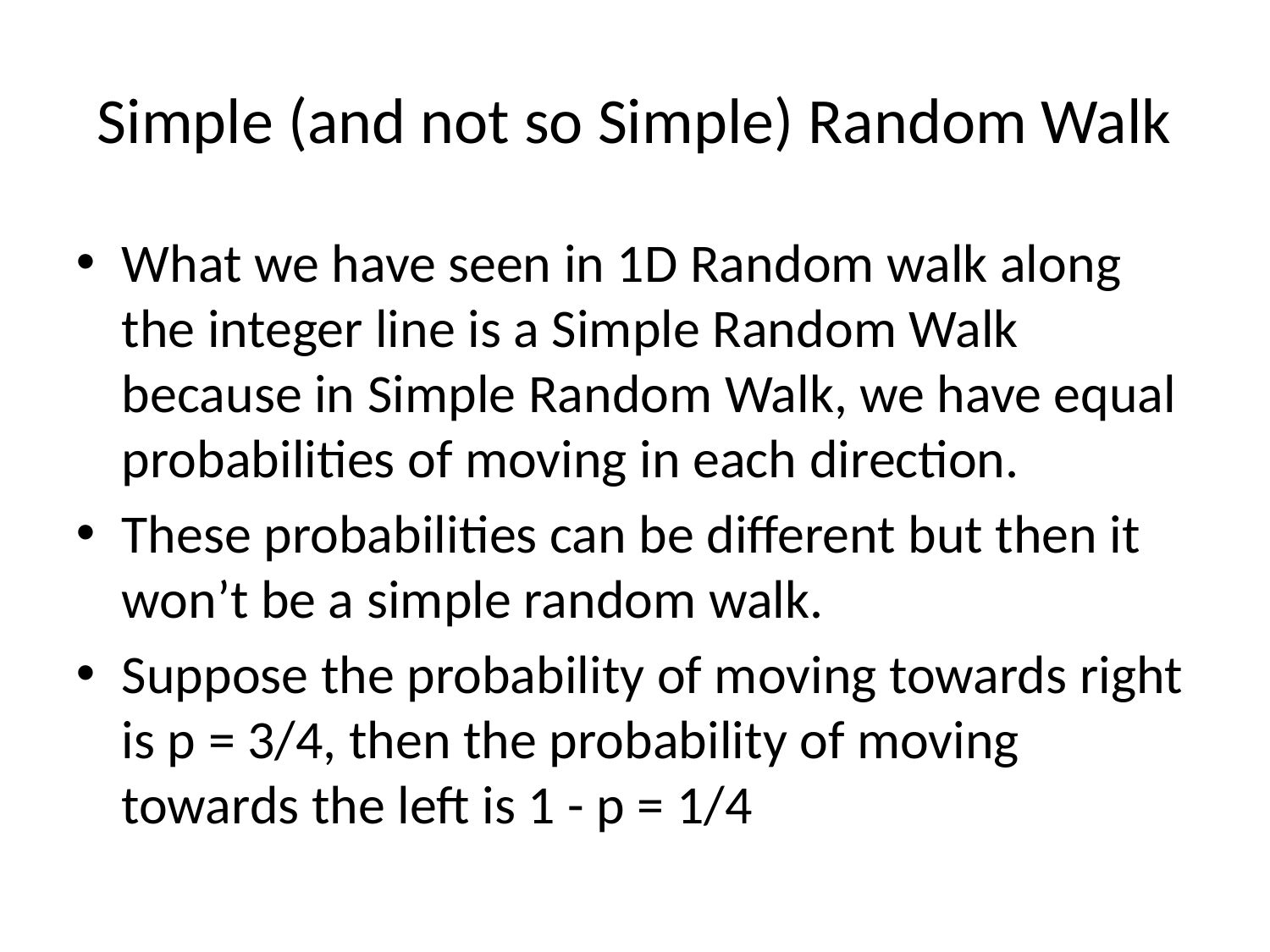

Simple (and not so Simple) Random Walk
What we have seen in 1D Random walk along the integer line is a Simple Random Walk because in Simple Random Walk, we have equal probabilities of moving in each direction.
These probabilities can be different but then it won’t be a simple random walk.
Suppose the probability of moving towards right is p = 3/4, then the probability of moving towards the left is 1 - p = 1/4